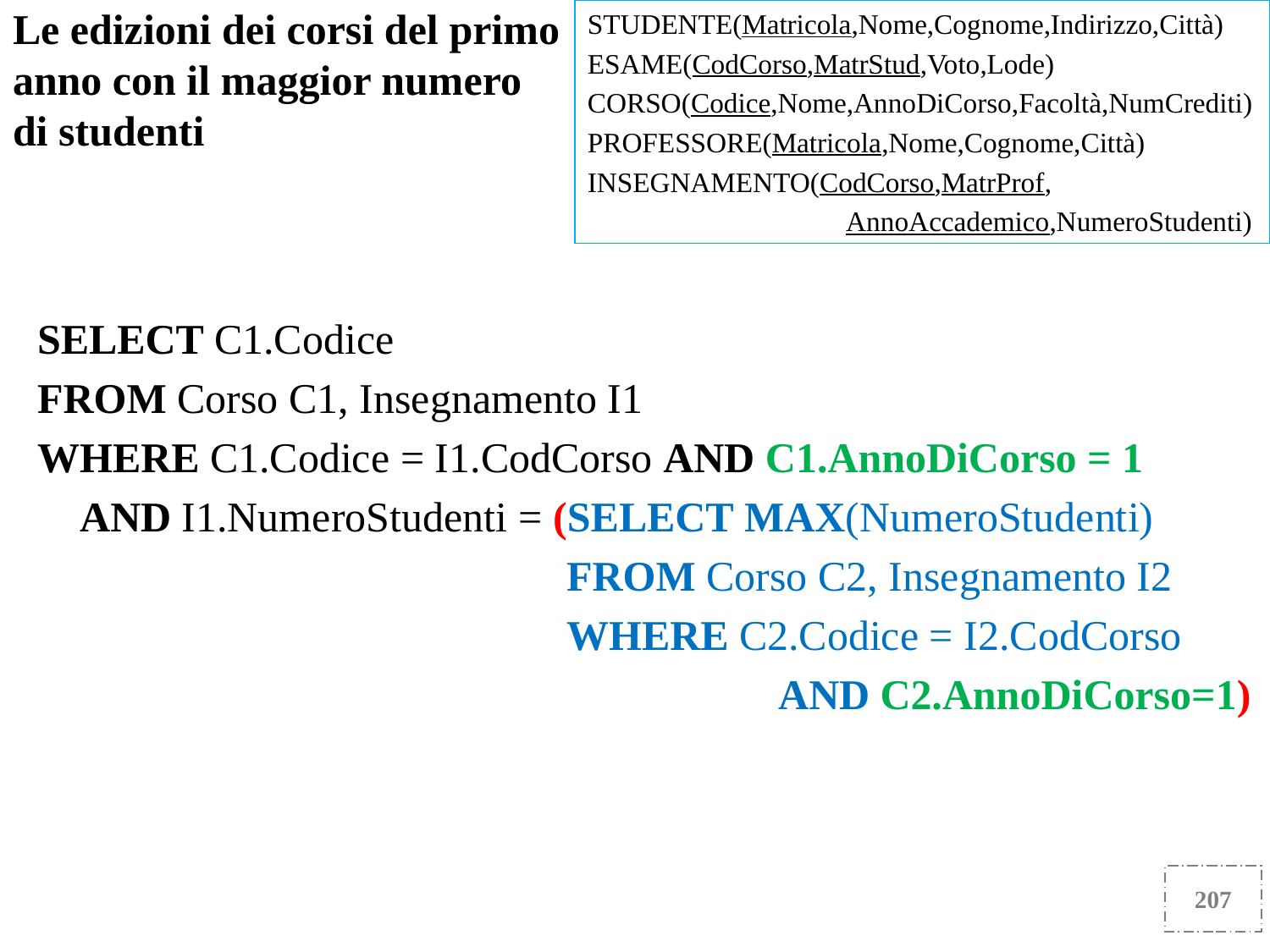

Le edizioni dei corsi del primo anno con il maggior numero di studenti
STUDENTE(Matricola,Nome,Cognome,Indirizzo,Città)
ESAME(CodCorso,MatrStud,Voto,Lode)
CORSO(Codice,Nome,AnnoDiCorso,Facoltà,NumCrediti)
PROFESSORE(Matricola,Nome,Cognome,Città)
INSEGNAMENTO(CodCorso,MatrProf,
                                     AnnoAccademico,NumeroStudenti)
SELECT C1.Codice
FROM Corso C1, Insegnamento I1
WHERE C1.Codice = I1.CodCorso AND C1.AnnoDiCorso = 1
    AND I1.NumeroStudenti = (SELECT MAX(NumeroStudenti)
                                                  FROM Corso C2, Insegnamento I2
                                                  WHERE C2.Codice = I2.CodCorso
                                                                      AND C2.AnnoDiCorso=1)

207